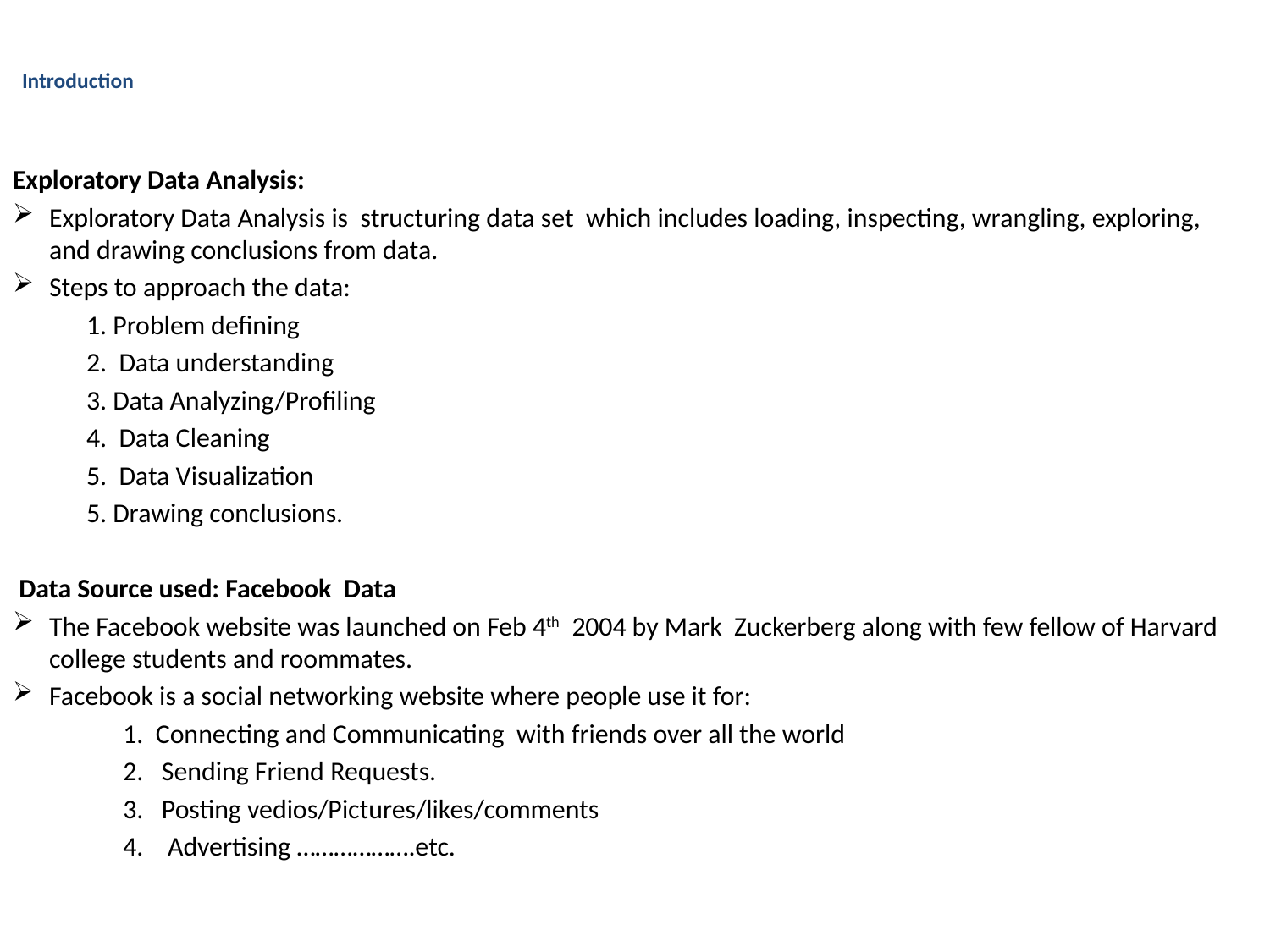

# Introduction
Exploratory Data Analysis:
Exploratory Data Analysis is  structuring data set  which includes loading, inspecting, wrangling, exploring, and drawing conclusions from data.
Steps to approach the data:
            1. Problem defining
            2.  Data understanding
            3. Data Analyzing/Profiling
            4.  Data Cleaning
            5.  Data Visualization
            5. Drawing conclusions.

 Data Source used: Facebook  Data
The Facebook website was launched on Feb 4th  2004 by Mark  Zuckerberg along with few fellow of Harvard college students and roommates.
Facebook is a social networking website where people use it for:
                  1.  Connecting and Communicating  with friends over all the world
                  2.   Sending Friend Requests.
                  3.   Posting vedios/Pictures/likes/comments
                  4.    Advertising ……………….etc.